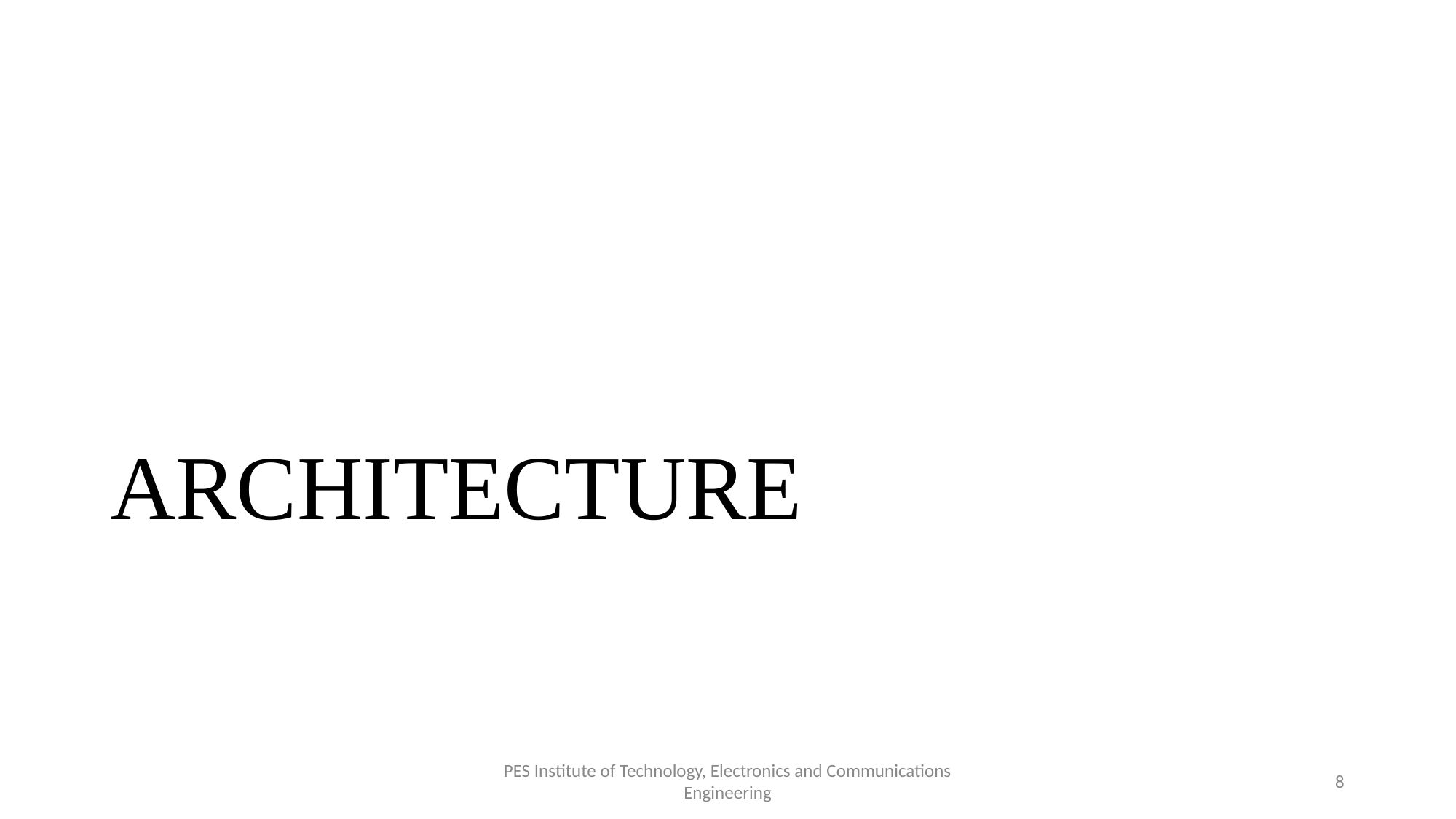

# ARCHITECTURE

PES Institute of Technology, Electronics and Communications Engineering
8